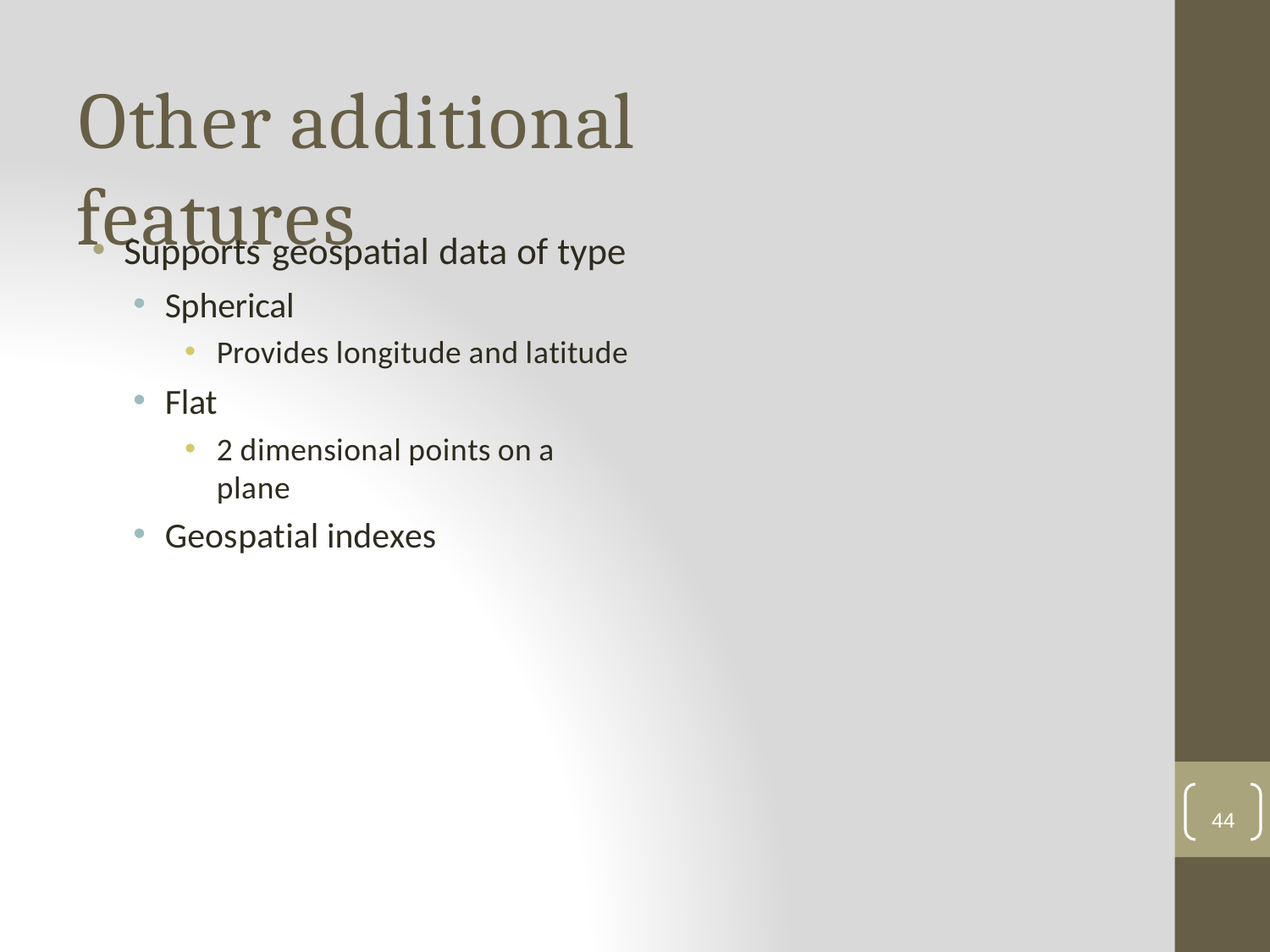

# Other additional features
Supports geospatial data of type
Spherical
Provides longitude and latitude
Flat
2 dimensional points on a plane
Geospatial indexes

44